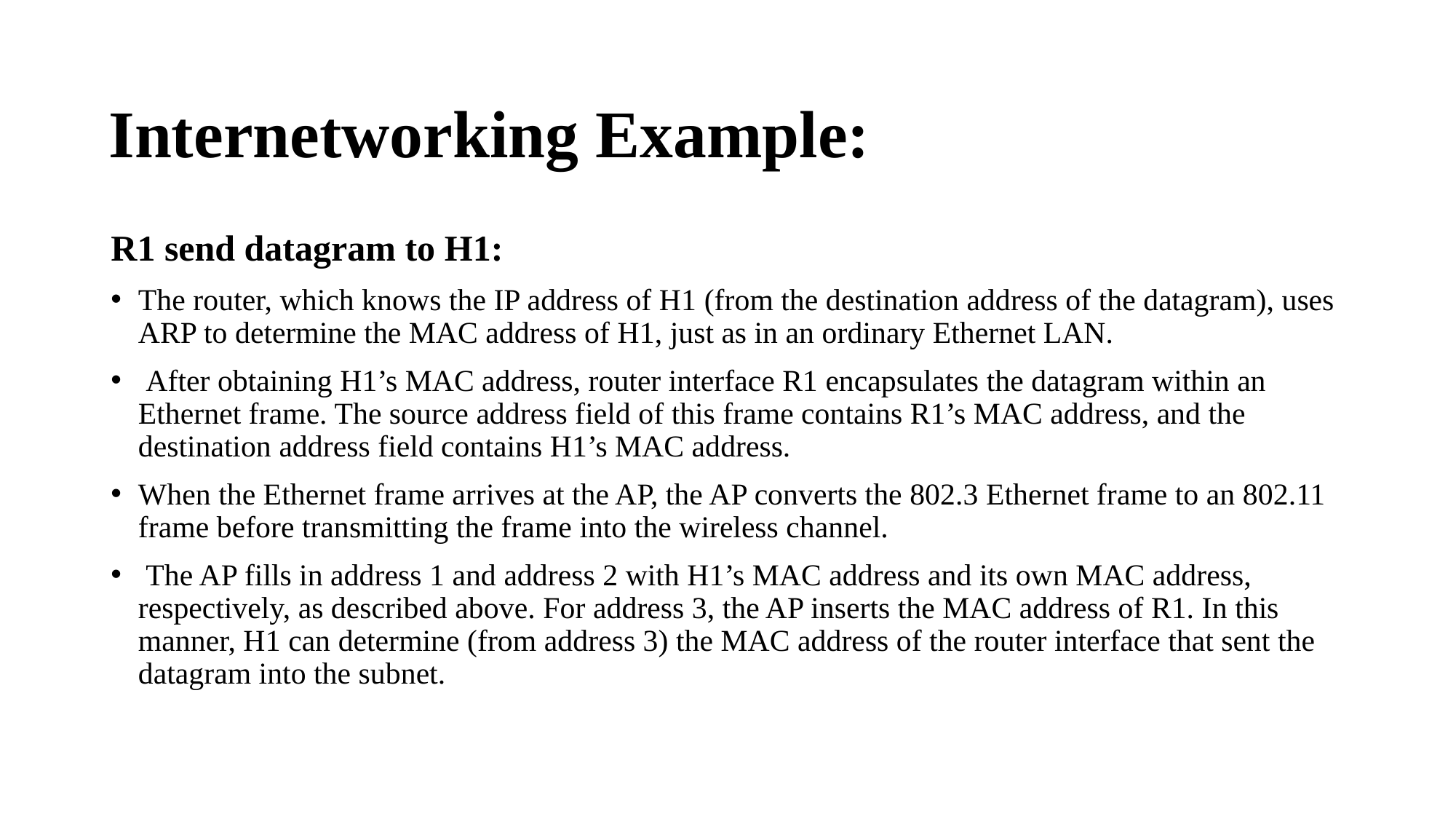

# Internetworking Example:
R1 send datagram to H1:
The router, which knows the IP address of H1 (from the destination address of the datagram), uses ARP to determine the MAC address of H1, just as in an ordinary Ethernet LAN.
 After obtaining H1’s MAC address, router interface R1 encapsulates the datagram within an Ethernet frame. The source address field of this frame contains R1’s MAC address, and the destination address field contains H1’s MAC address.
When the Ethernet frame arrives at the AP, the AP converts the 802.3 Ethernet frame to an 802.11 frame before transmitting the frame into the wireless channel.
 The AP fills in address 1 and address 2 with H1’s MAC address and its own MAC address, respectively, as described above. For address 3, the AP inserts the MAC address of R1. In this manner, H1 can determine (from address 3) the MAC address of the router interface that sent the datagram into the subnet.